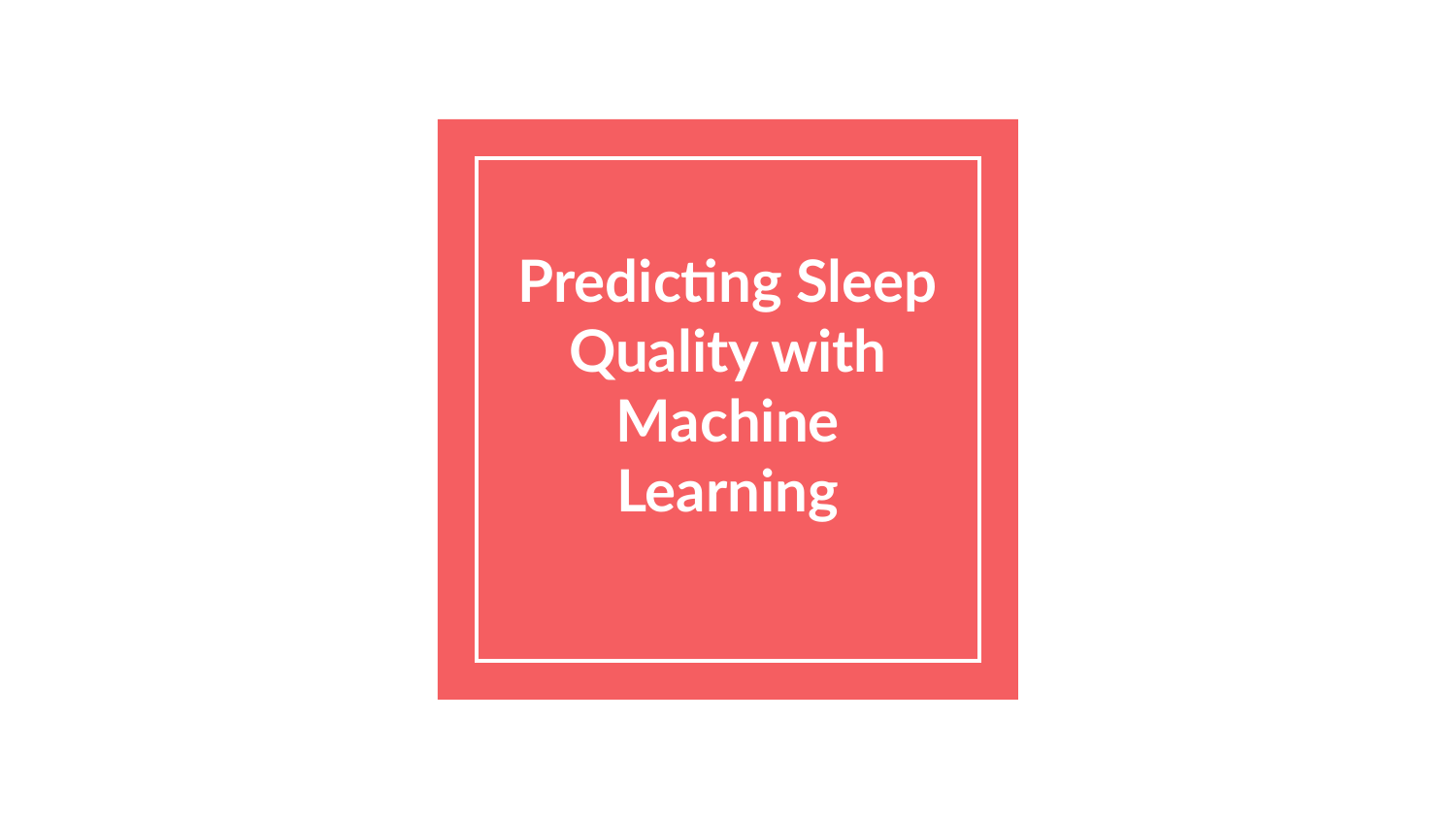

# Predicting Sleep Quality with Machine Learning